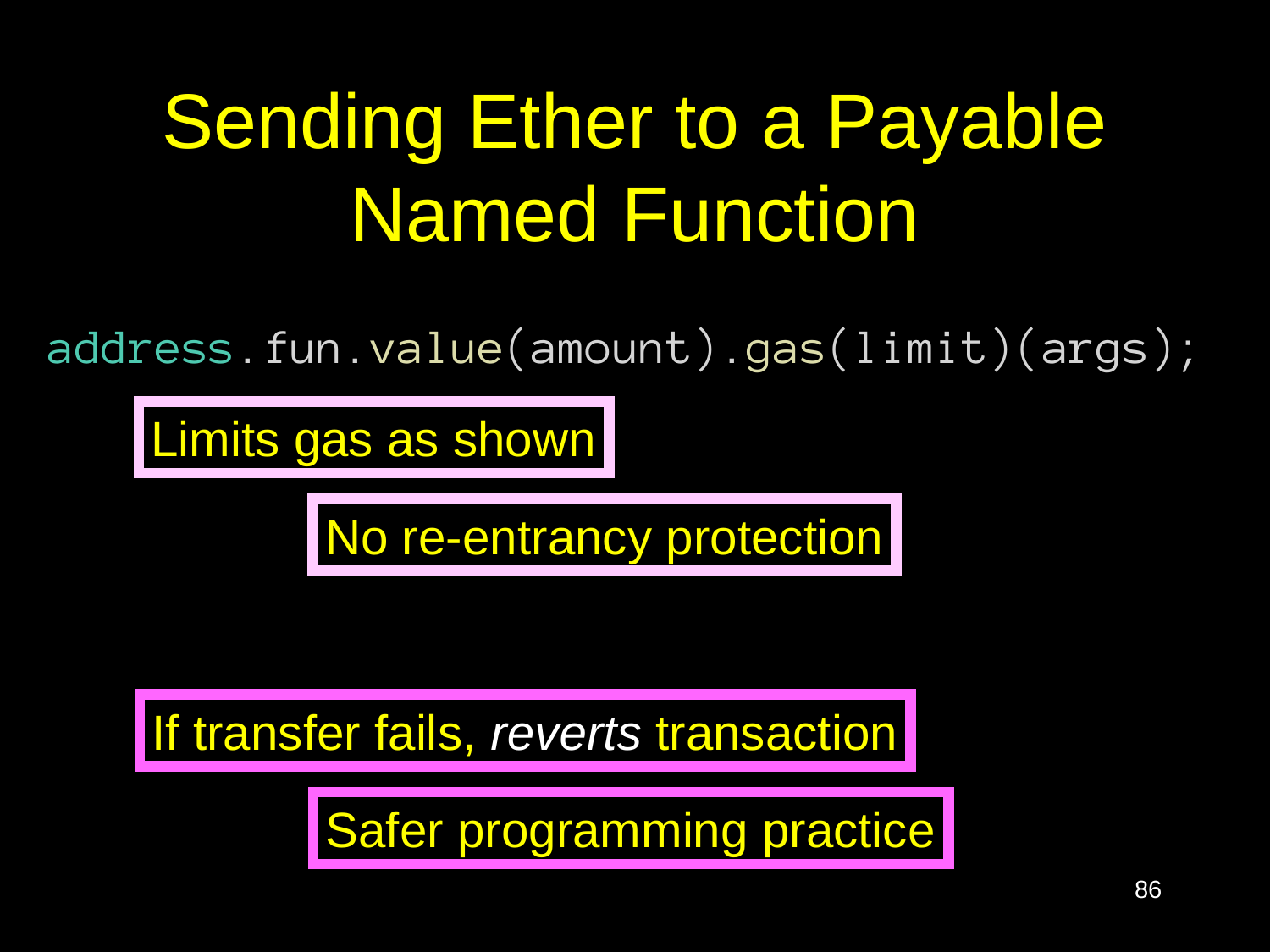

# Sending Ether to a Payable Named Function
address.fun.value(amount).gas(limit)(args);
Limits gas as shown
No re-entrancy protection
If transfer fails, reverts transaction
Safer programming practice
86